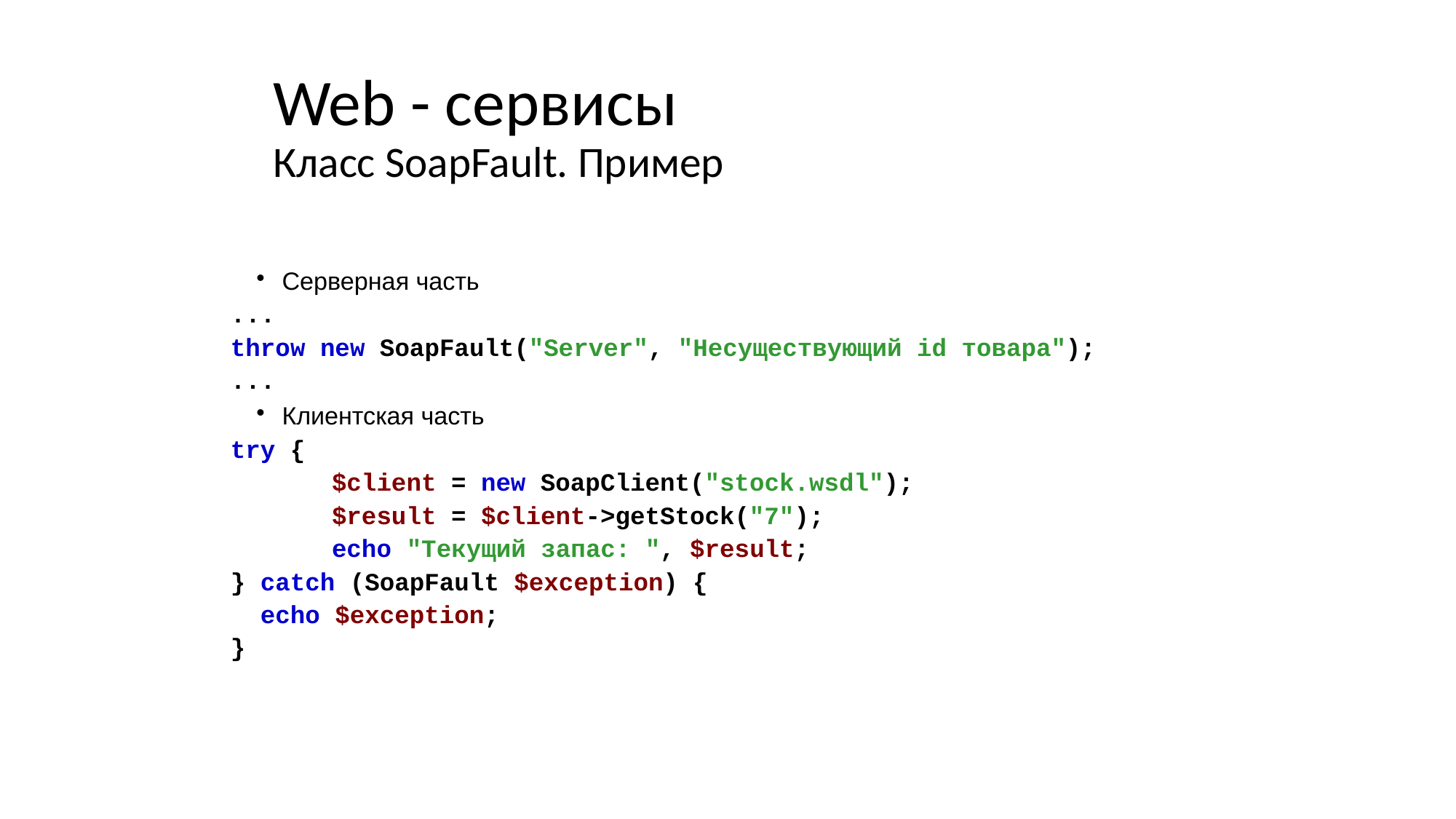

# Web - сервисы Класс SoapFault. Пример
Серверная часть
...
throw new SoapFault("Server", "Несуществующий id товара");
...
Клиентская часть
try {
	 $client = new SoapClient("stock.wsdl");
	 $result = $client->getStock("7");
	 echo "Текущий запас: ", $result;
} catch (SoapFault $exception) {
  echo $exception;
}